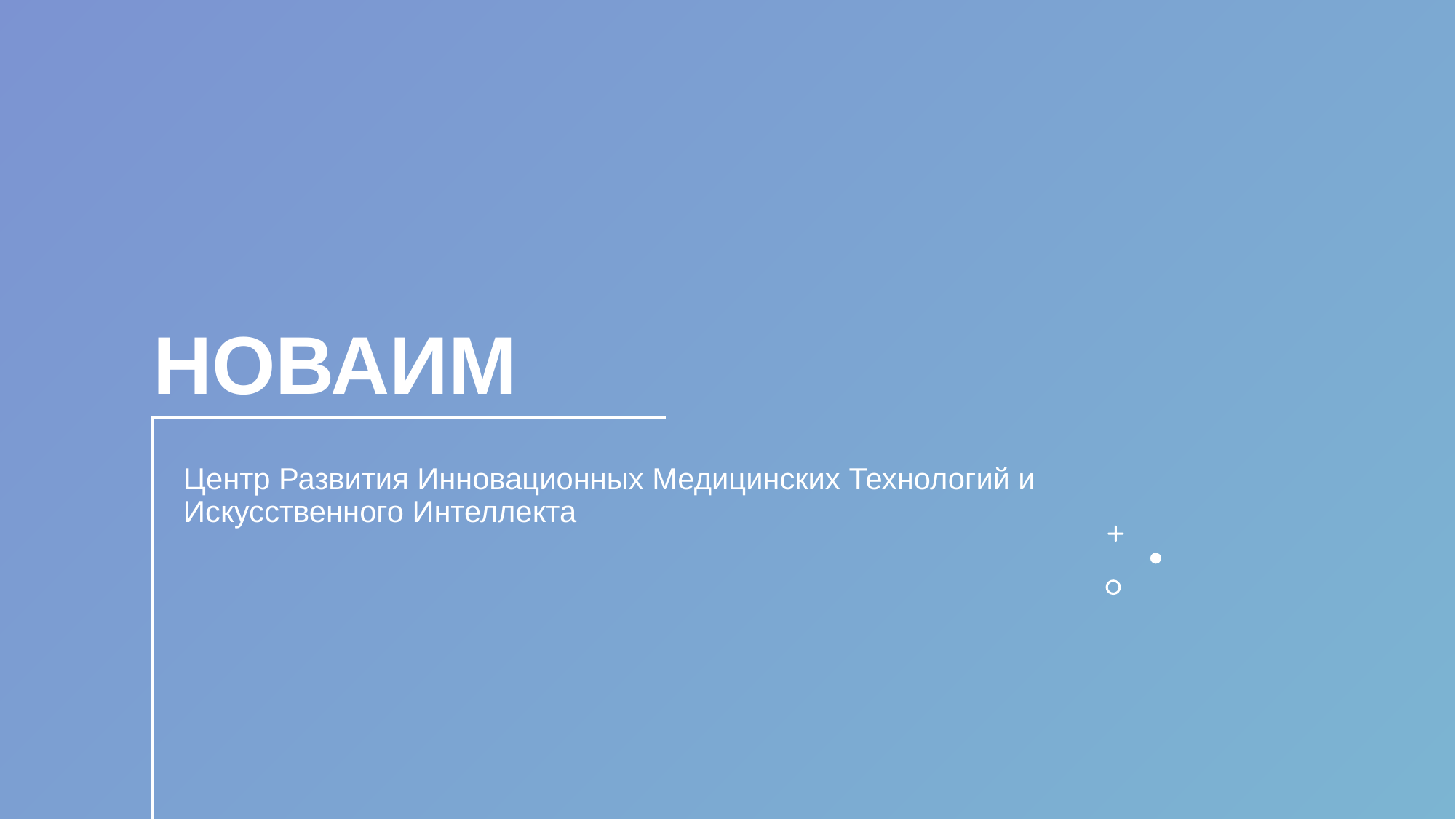

# НовАИМ
Центр Развития Инновационных Медицинских Технологий и Искусственного Интеллекта